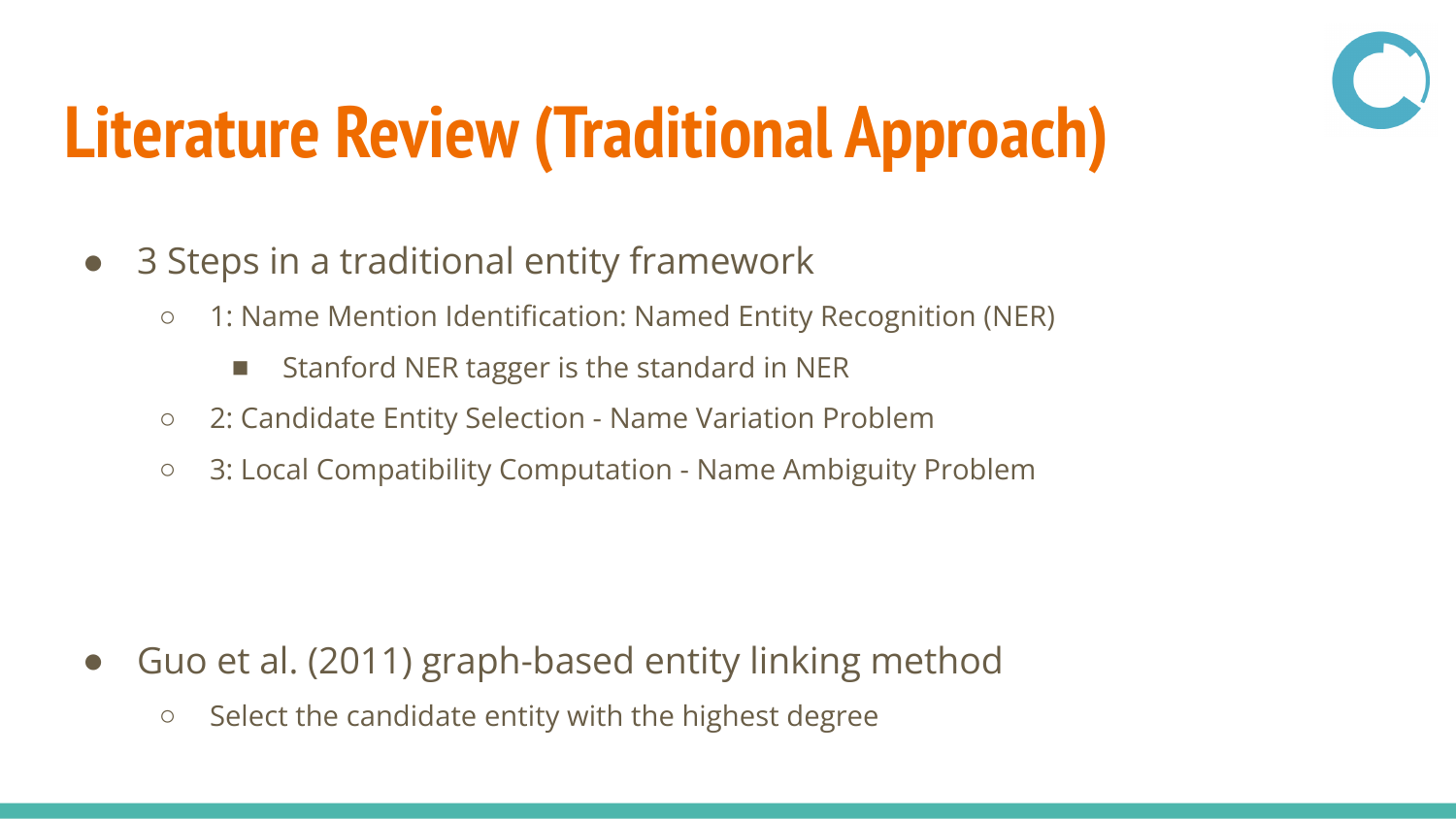

# Literature Review (Traditional Approach)
3 Steps in a traditional entity framework
1: Name Mention Identification: Named Entity Recognition (NER)
Stanford NER tagger is the standard in NER
2: Candidate Entity Selection - Name Variation Problem
3: Local Compatibility Computation - Name Ambiguity Problem

Guo et al. (2011) graph-based entity linking method
Select the candidate entity with the highest degree